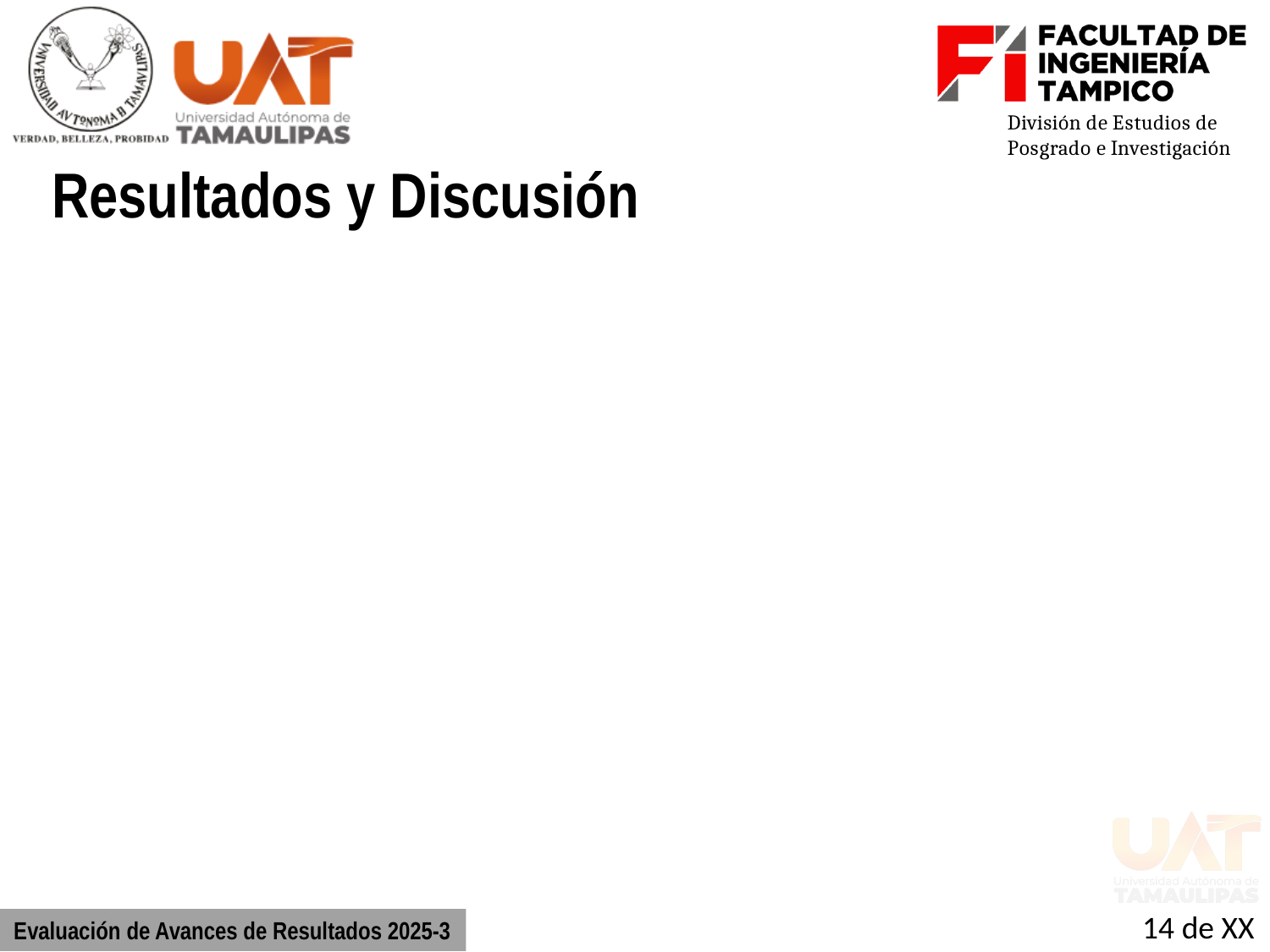

División de Estudios de Posgrado e Investigación
Resultados y Discusión
Evaluación de Avances de Resultados 2025-3